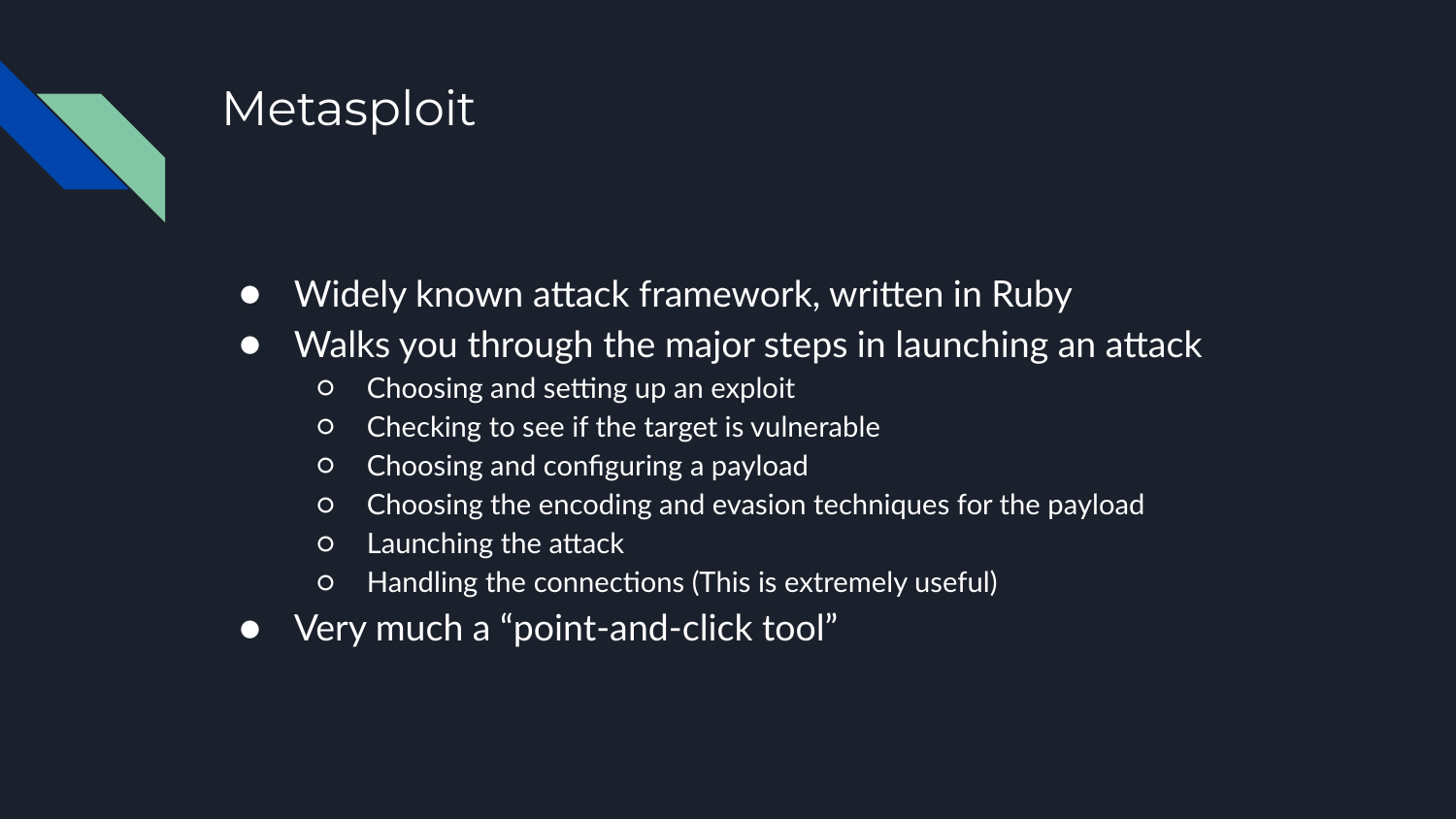

# Metasploit
Widely known attack framework, written in Ruby
Walks you through the major steps in launching an attack
Choosing and setting up an exploit
Checking to see if the target is vulnerable
Choosing and configuring a payload
Choosing the encoding and evasion techniques for the payload
Launching the attack
Handling the connections (This is extremely useful)
Very much a “point-and-click tool”